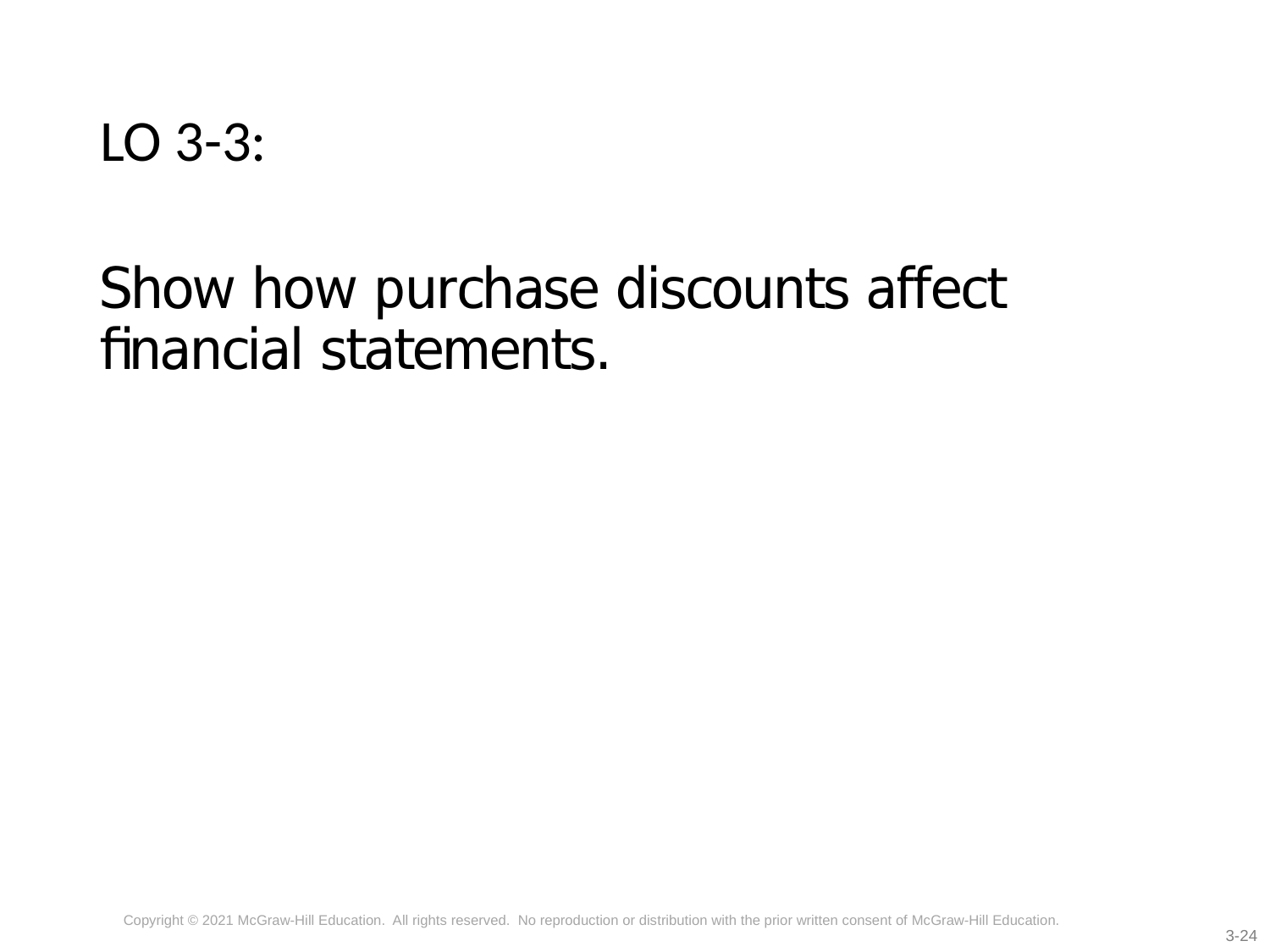

# LO 3-3:

Show how purchase discounts affect financial statements.